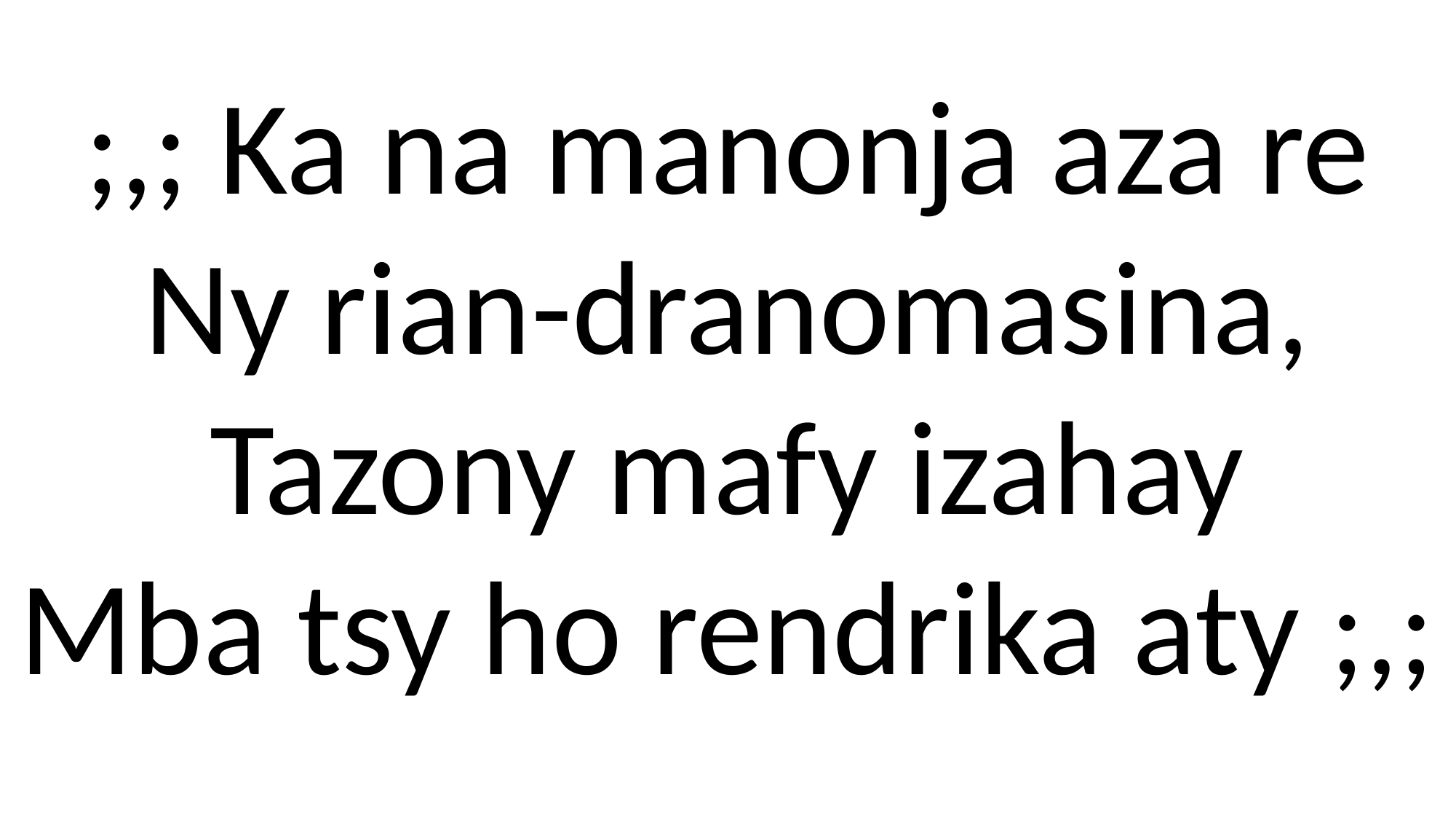

;,; Ka na manonja aza re
Ny rian-dranomasina,
Tazony mafy izahay
Mba tsy ho rendrika aty ;,;